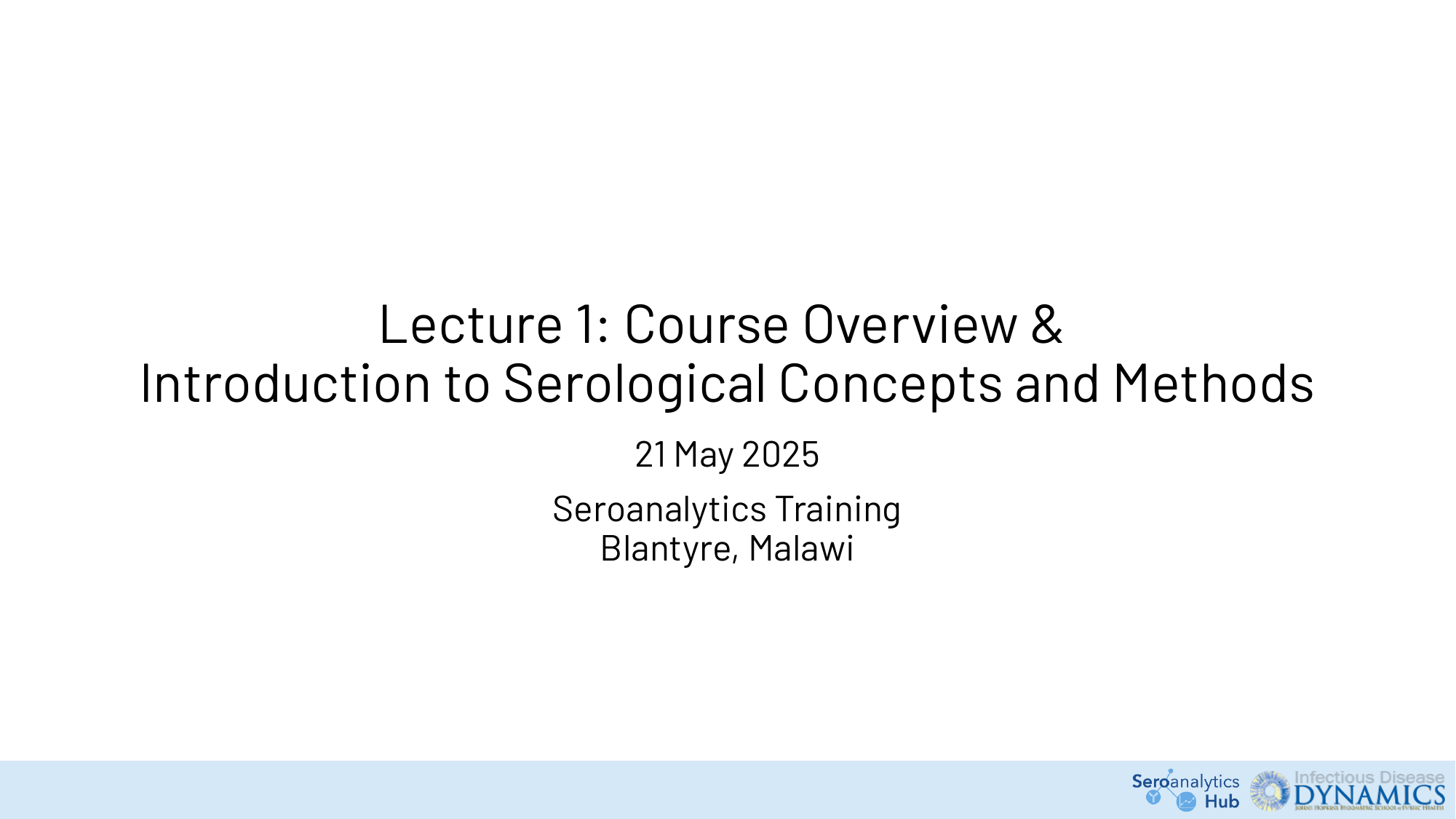

# Lecture 1: Course Overview & Introduction to Serological Concepts and Methods
21 May 2025
Seroanalytics Training
Blantyre, Malawi